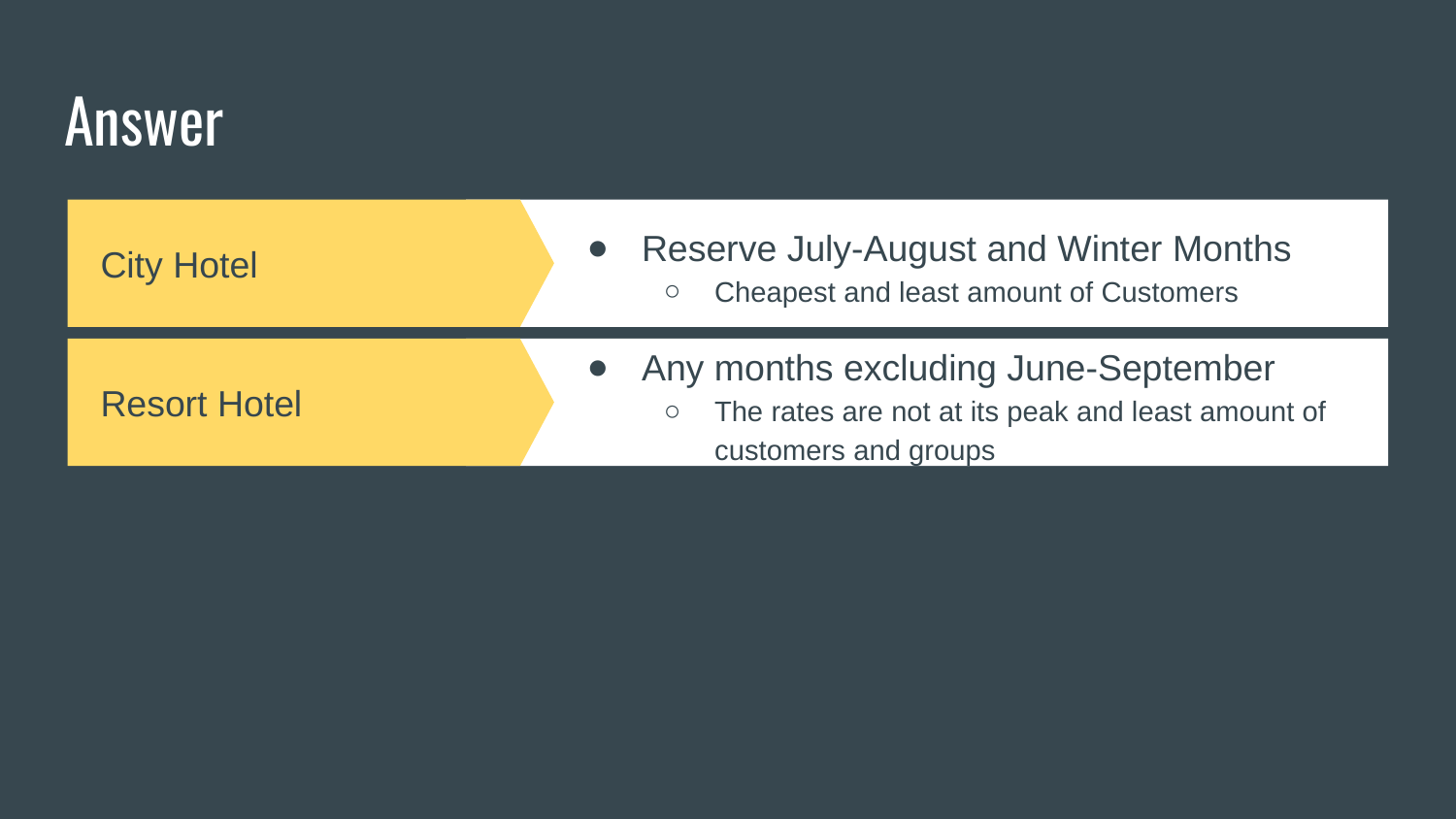

# Answer

Reserve July-August and Winter Months
Cheapest and least amount of Customers
City Hotel

Resort Hotel
Any months excluding June-September
The rates are not at its peak and least amount of customers and groups
Deliverable 3
Deliverable 4